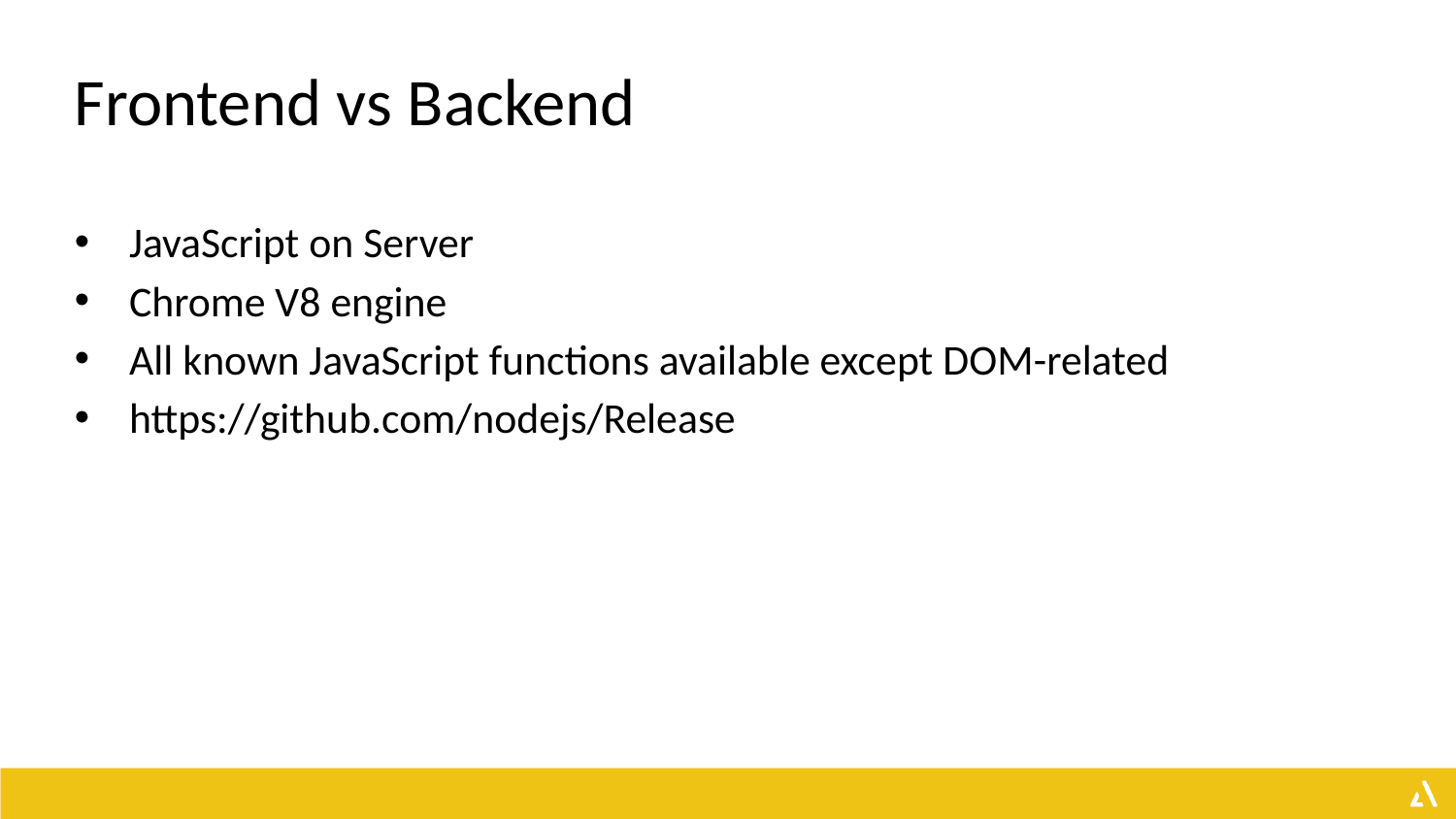

# Frontend vs Backend
JavaScript on Server
Chrome V8 engine
All known JavaScript functions available except DOM-related
https://github.com/nodejs/Release